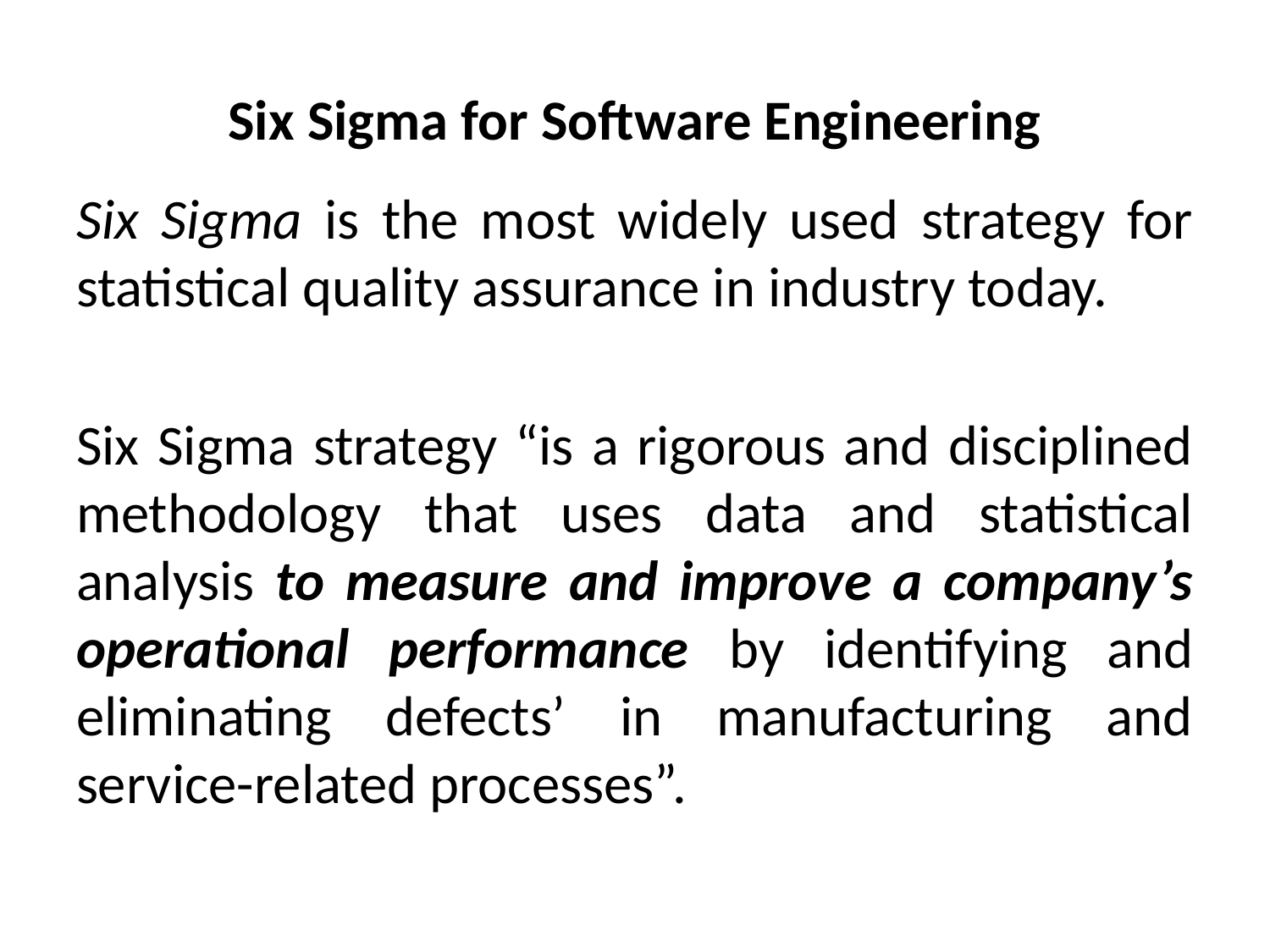

# Six Sigma for Software Engineering
Six Sigma is the most widely used strategy for statistical quality assurance in industry today.

Six Sigma strategy “is a rigorous and disciplined methodology that uses data and statistical analysis to measure and improve a company’s operational performance by identifying and eliminating defects’ in manufacturing and service-related processes”.